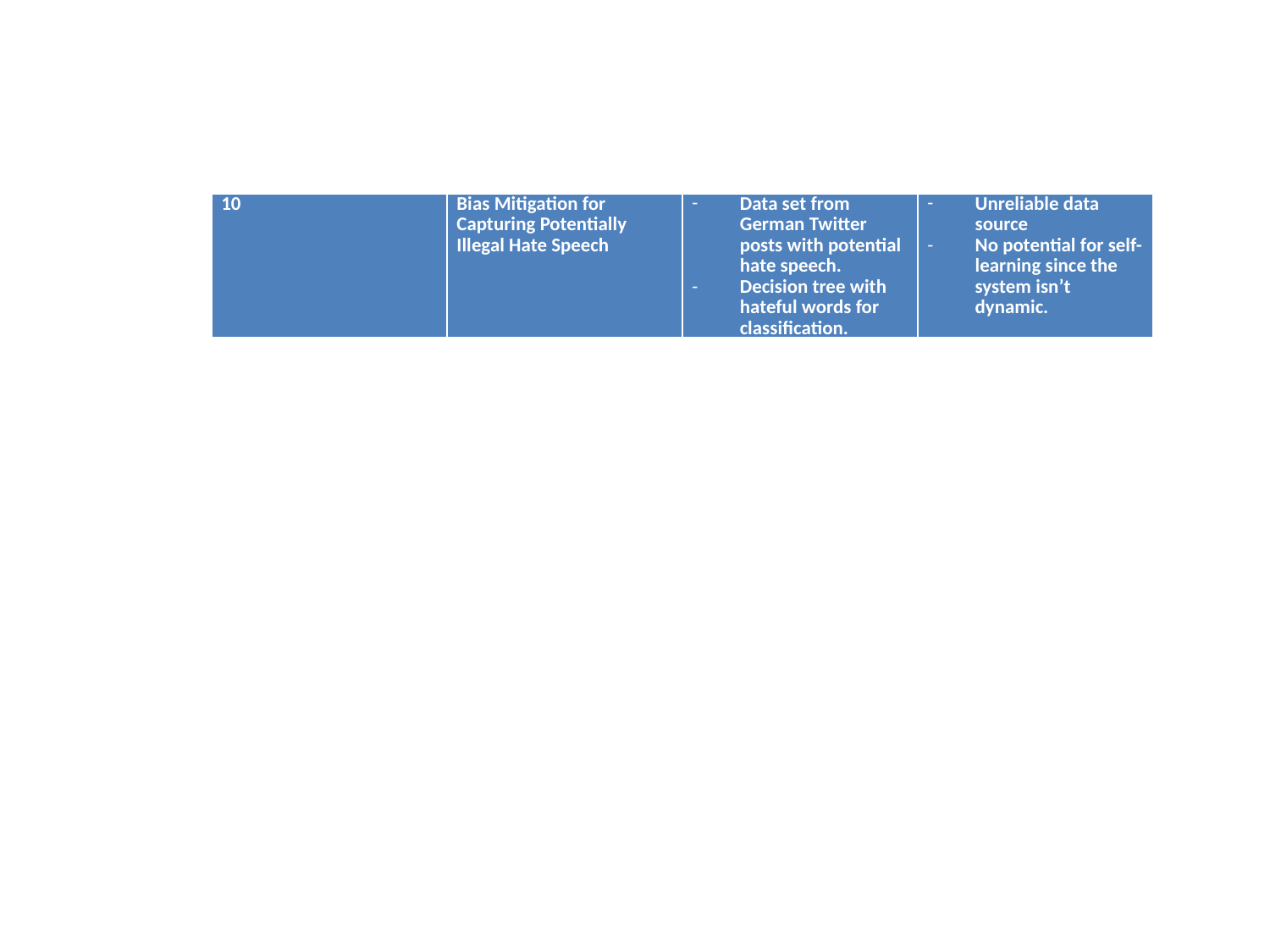

| 10 | Bias Mitigation for Capturing Potentially Illegal Hate Speech | Data set from German Twitter posts with potential hate speech. Decision tree with hateful words for classification. | Unreliable data source No potential for self-learning since the system isn’t dynamic. |
| --- | --- | --- | --- |